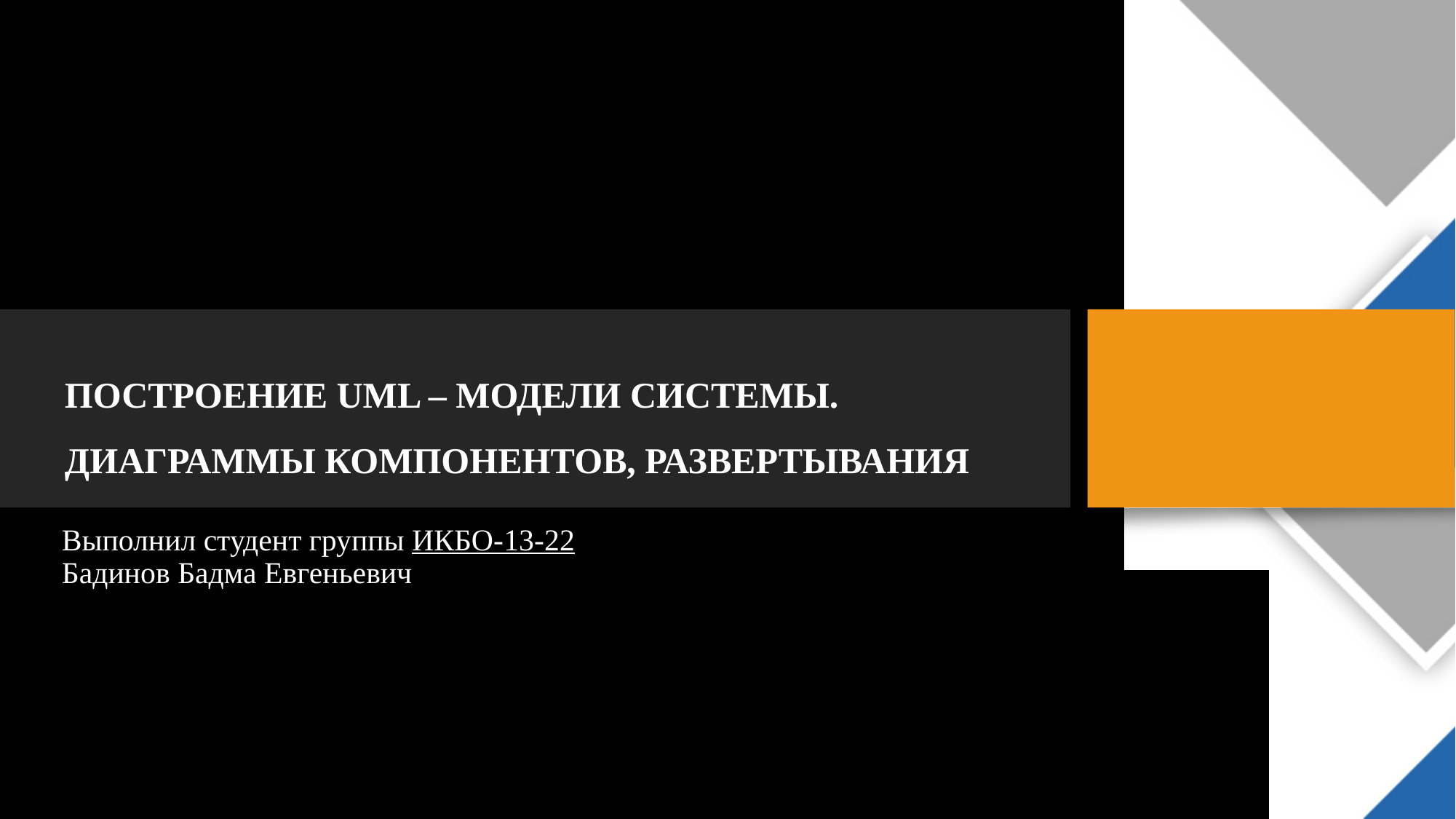

# ПОСТРОЕНИЕ UML – МОДЕЛИ СИСТЕМЫ.  ДИАГРАММЫ КОМПОНЕНТОВ, РАЗВЕРТЫВАНИЯ
Выполнил студент группы ИКБО-13-22
Бадинов Бадма Евгеньевич